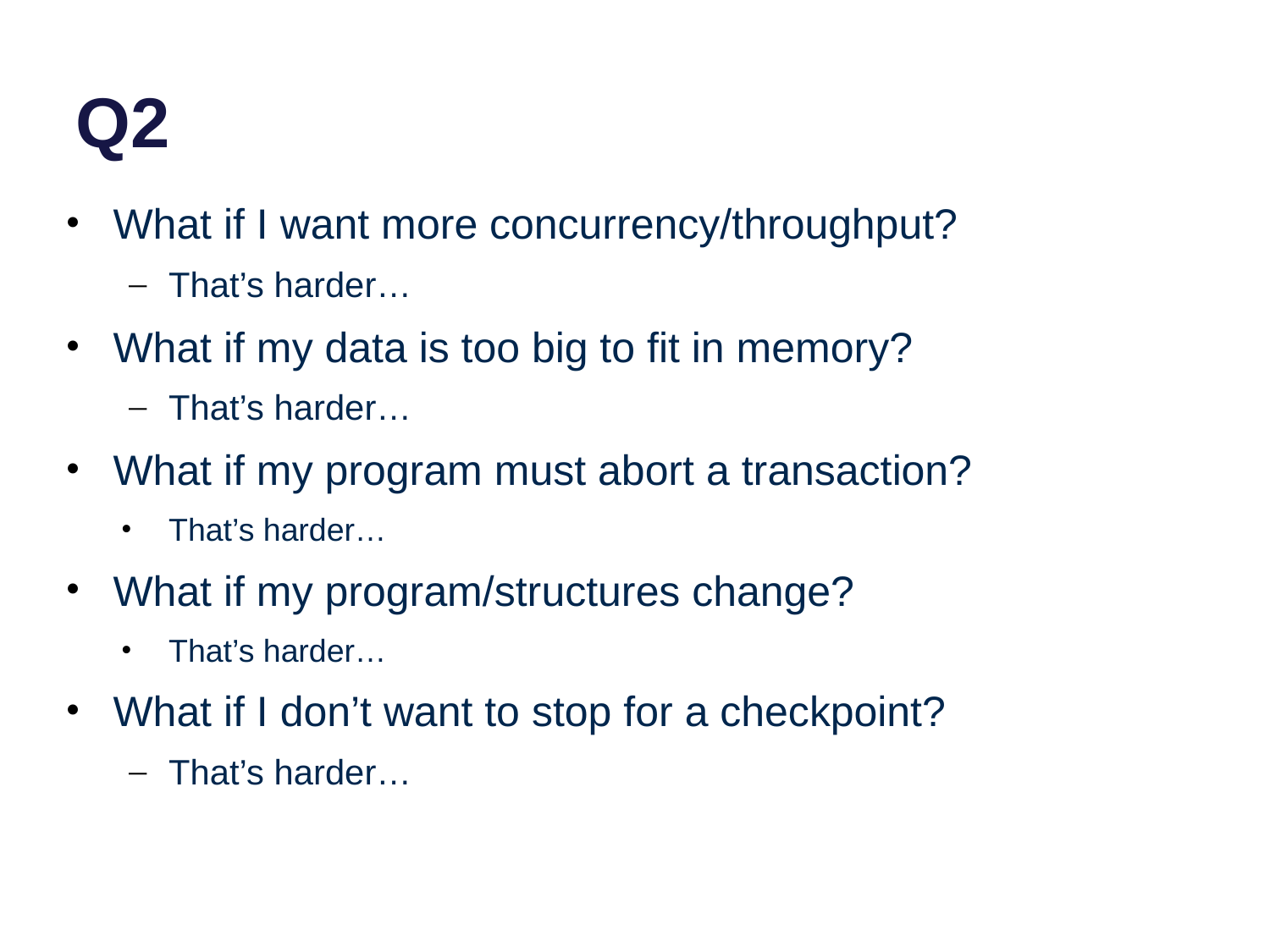

# Q2
What if I want more concurrency/throughput?
That’s harder…
What if my data is too big to fit in memory?
That’s harder…
What if my program must abort a transaction?
That’s harder…
What if my program/structures change?
That’s harder…
What if I don’t want to stop for a checkpoint?
That’s harder…